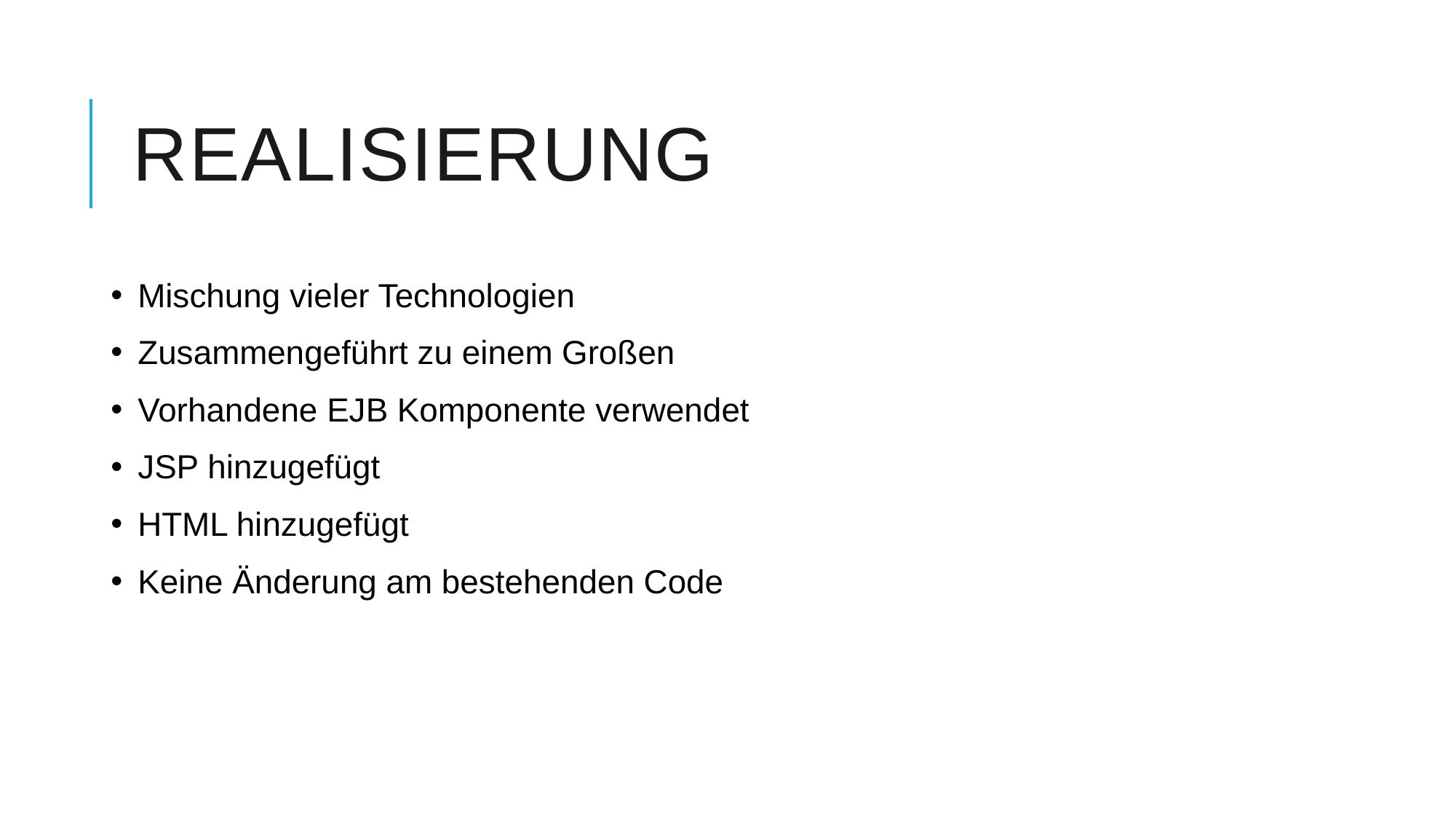

# Realisierung
Mischung vieler Technologien
Zusammengeführt zu einem Großen
Vorhandene EJB Komponente verwendet
JSP hinzugefügt
HTML hinzugefügt
Keine Änderung am bestehenden Code